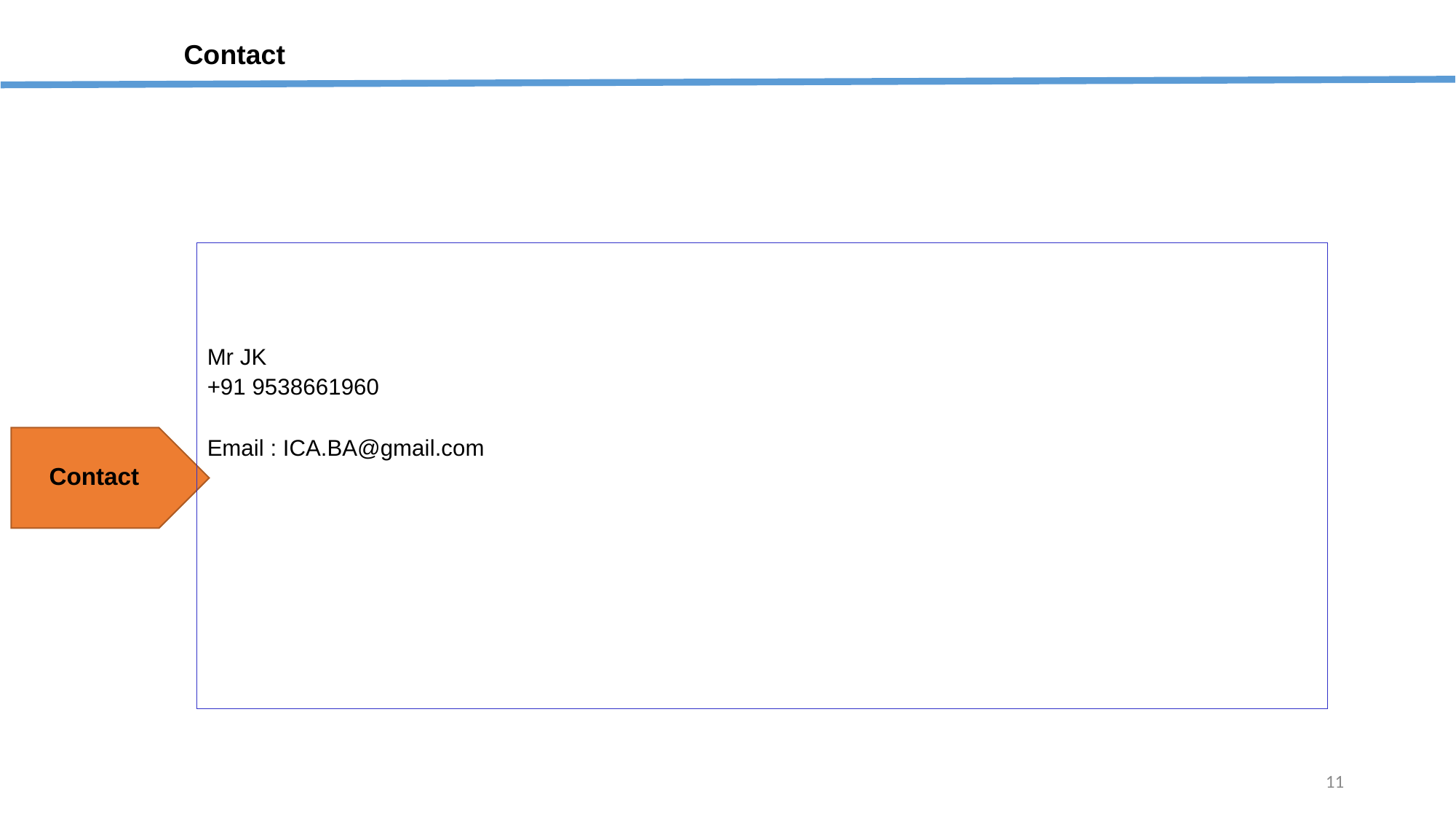

# Contact

Mr JK
+91 9538661960

Email : ICA.BA@gmail.com

Contact
11